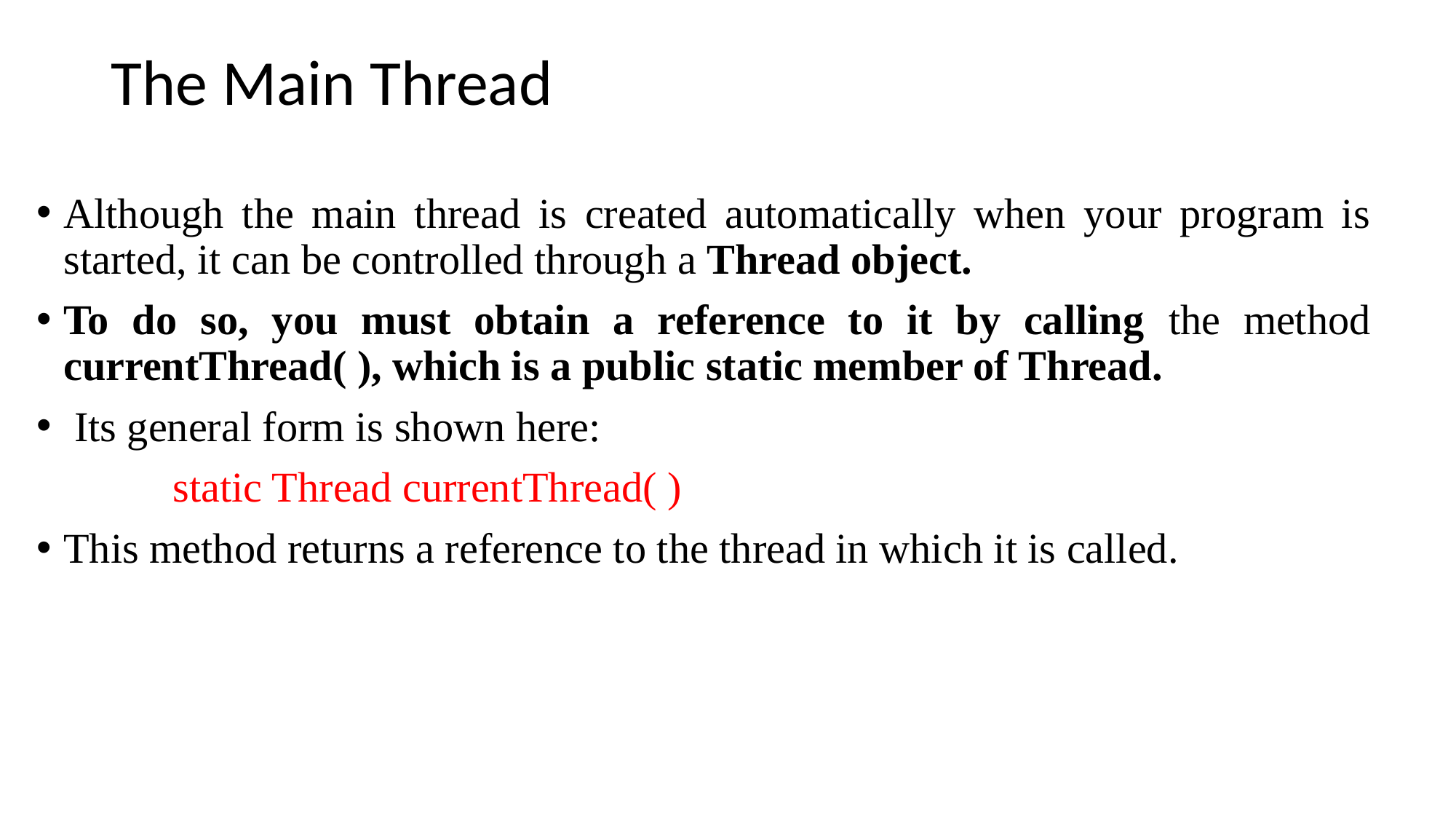

# The Main Thread
Although the main thread is created automatically when your program is started, it can be controlled through a Thread object.
To do so, you must obtain a reference to it by calling the method currentThread( ), which is a public static member of Thread.
 Its general form is shown here:
		static Thread currentThread( )
This method returns a reference to the thread in which it is called.